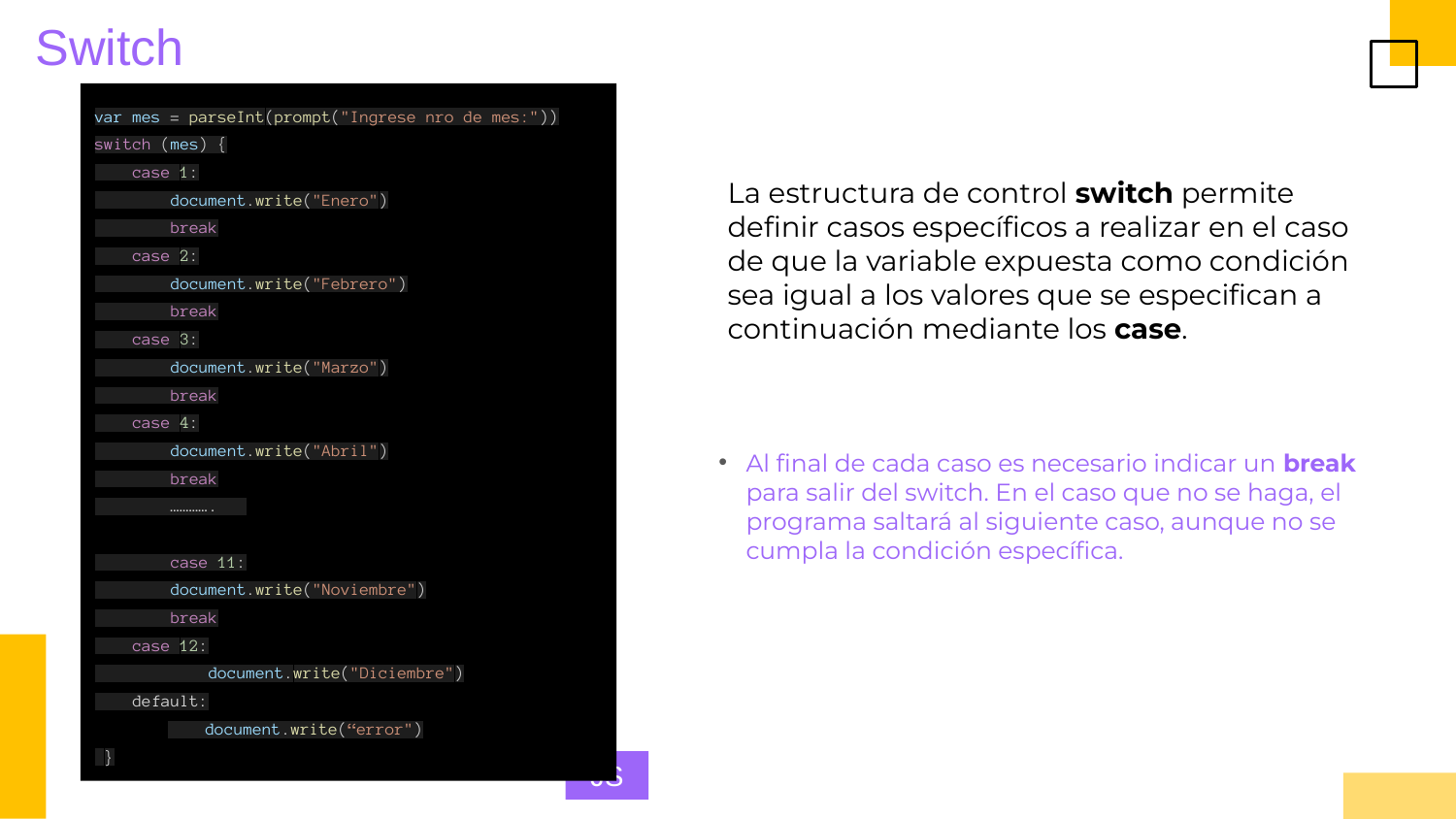

Switch
var mes = parseInt(prompt("Ingrese nro de mes:"))
switch (mes) {
    case 1:
        document.write("Enero")
        break
    case 2:
        document.write("Febrero")
        break
    case 3:
        document.write("Marzo")
        break
    case 4:
        document.write("Abril")
        break
        ………….

        case 11:
        document.write("Noviembre")
        break
    case 12:
            document.write("Diciembre")
    default:
    document.write(“error")
 }
La estructura de control switch permite definir casos específicos a realizar en el caso de que la variable expuesta como condición sea igual a los valores que se especifican a continuación mediante los case.
Al final de cada caso es necesario indicar un break para salir del switch. En el caso que no se haga, el programa saltará al siguiente caso, aunque no se cumpla la condición específica.
JS